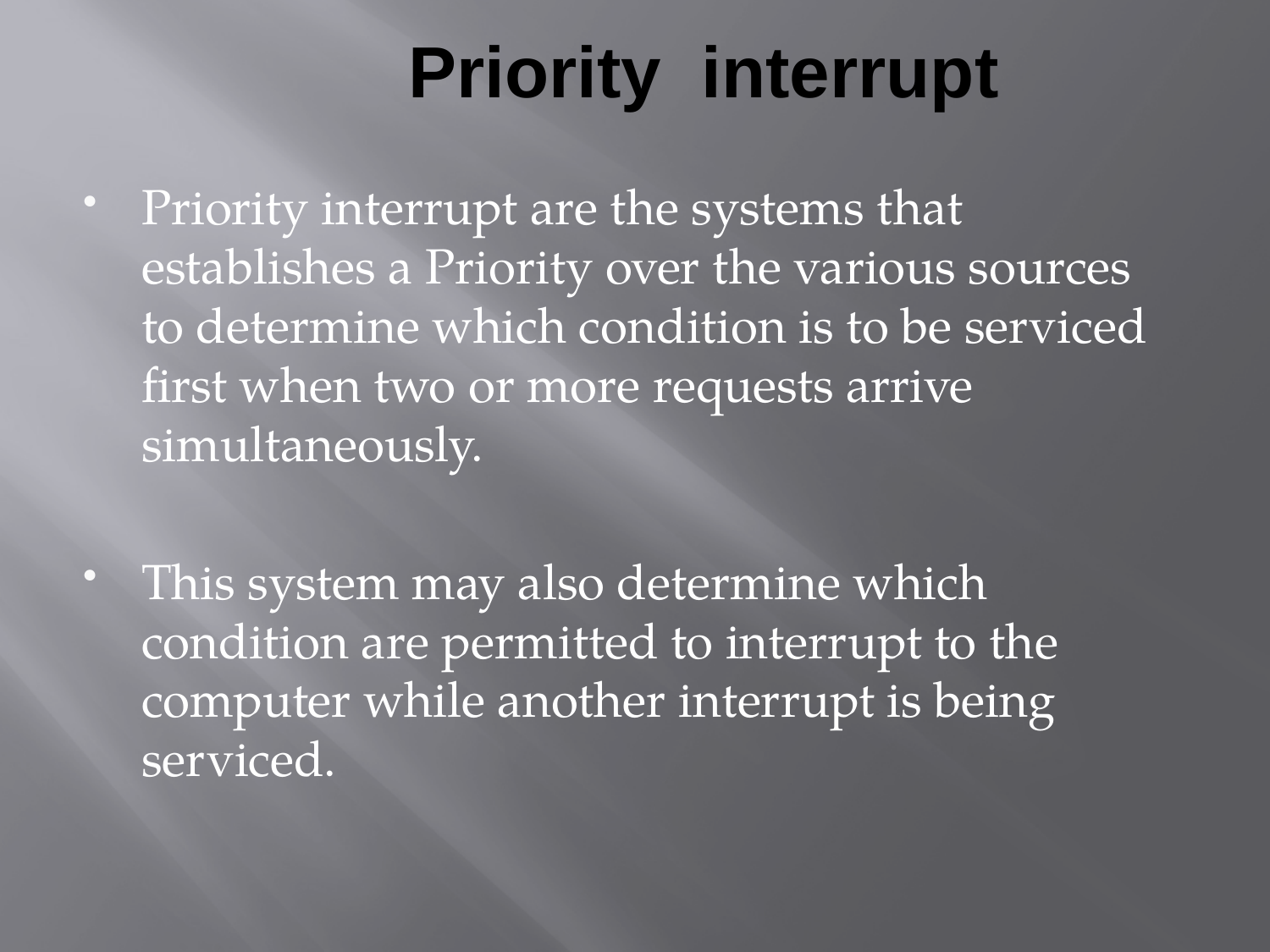

# Priority  interrupt
Priority interrupt are the systems that establishes a Priority over the various sources to determine which condition is to be serviced first when two or more requests arrive simultaneously.

This system may also determine which condition are permitted to interrupt to the computer while another interrupt is being serviced.